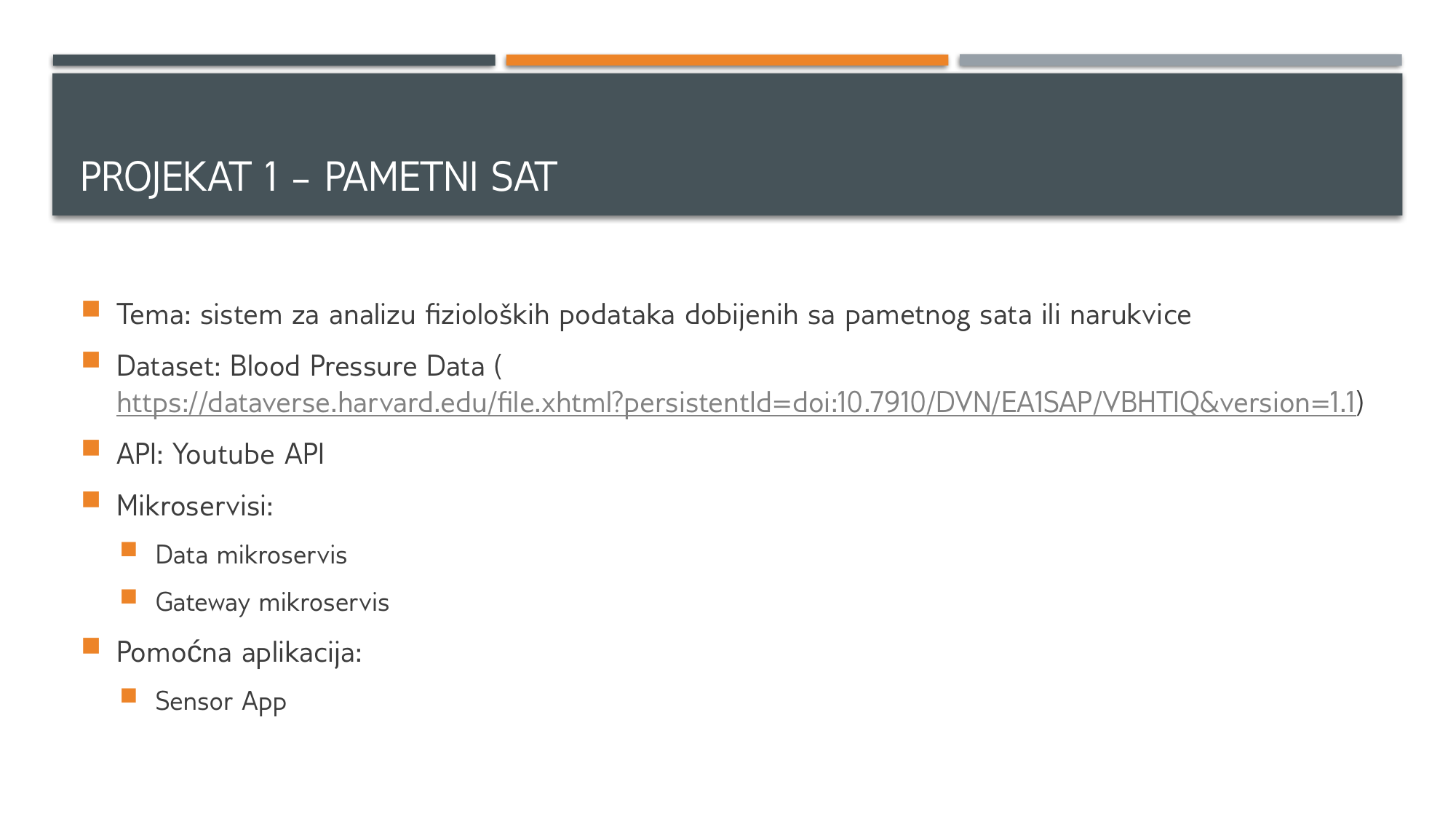

# Projekat 1 – Pametni sat
Tema: sistem za analizu fizioloških podataka dobijenih sa pametnog sata ili narukvice
Dataset: Blood Pressure Data (https://dataverse.harvard.edu/file.xhtml?persistentId=doi:10.7910/DVN/EA1SAP/VBHTIQ&version=1.1)
API: Youtube API
Mikroservisi:
Data mikroservis
Gateway mikroservis
Pomoćna aplikacija:
Sensor App